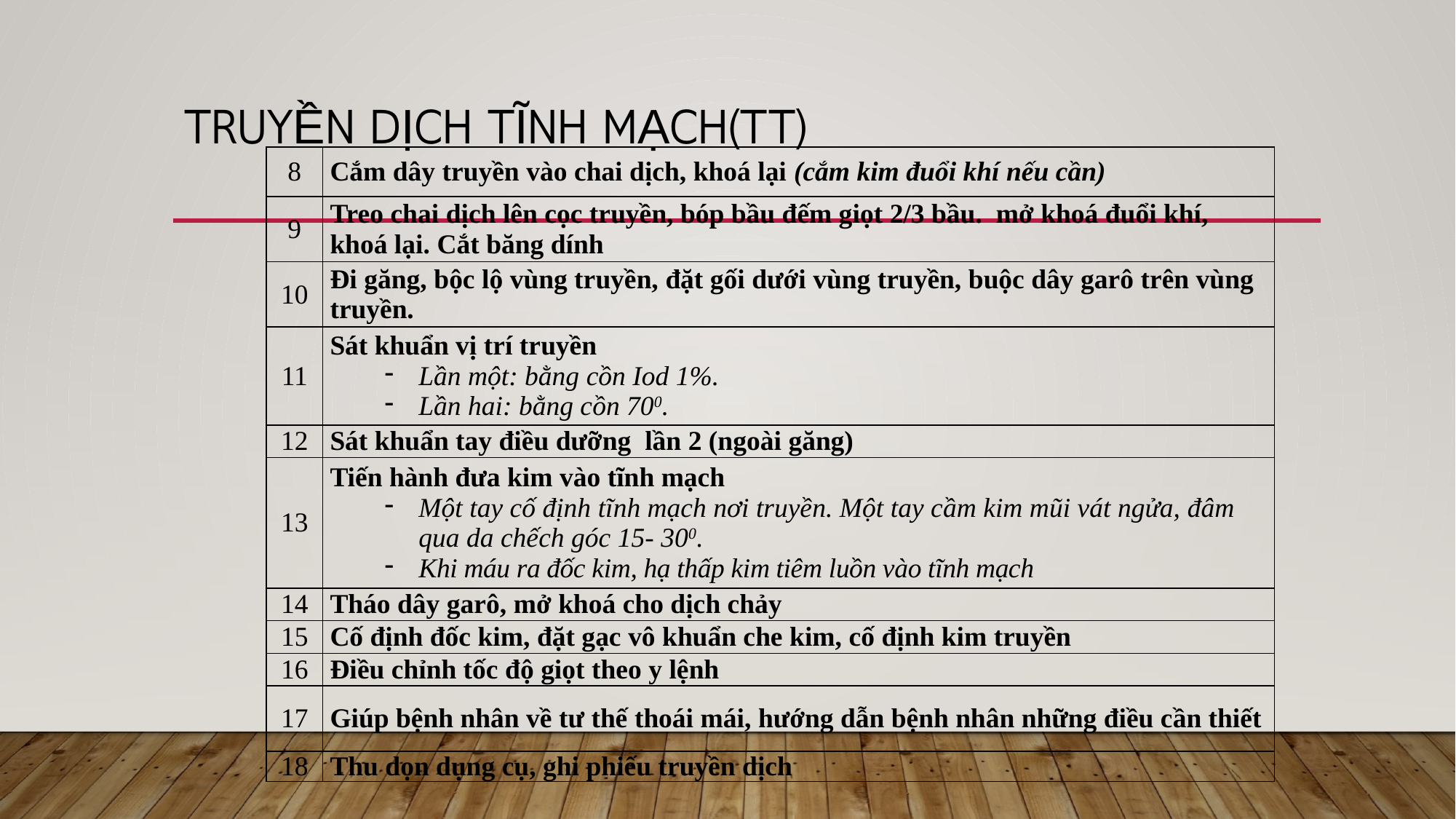

# Truyền dịch tĩnh mạch(tt)
| 8 | Cắm dây truyền vào chai dịch, khoá lại (cắm kim đuổi khí nếu cần) |
| --- | --- |
| 9 | Treo chai dịch lên cọc truyền, bóp bầu đếm giọt 2/3 bầu. mở khoá đuổi khí, khoá lại. Cắt băng dính |
| 10 | Đi găng, bộc lộ vùng truyền, đặt gối dưới vùng truyền, buộc dây garô trên vùng truyền. |
| 11 | Sát khuẩn vị trí truyền Lần một: bằng cồn Iod 1%. Lần hai: bằng cồn 700. |
| 12 | Sát khuẩn tay điều dưỡng lần 2 (ngoài găng) |
| 13 | Tiến hành đưa kim vào tĩnh mạch Một tay cố định tĩnh mạch nơi truyền. Một tay cầm kim mũi vát ngửa, đâm qua da chếch góc 15- 300. Khi máu ra đốc kim, hạ thấp kim tiêm luồn vào tĩnh mạch |
| 14 | Tháo dây garô, mở khoá cho dịch chảy |
| 15 | Cố định đốc kim, đặt gạc vô khuẩn che kim, cố định kim truyền |
| 16 | Điều chỉnh tốc độ giọt theo y lệnh |
| 17 | Giúp bệnh nhân về tư thế thoái mái, hướng dẫn bệnh nhân những điều cần thiết |
| 18 | Thu dọn dụng cụ, ghi phiếu truyền dịch |